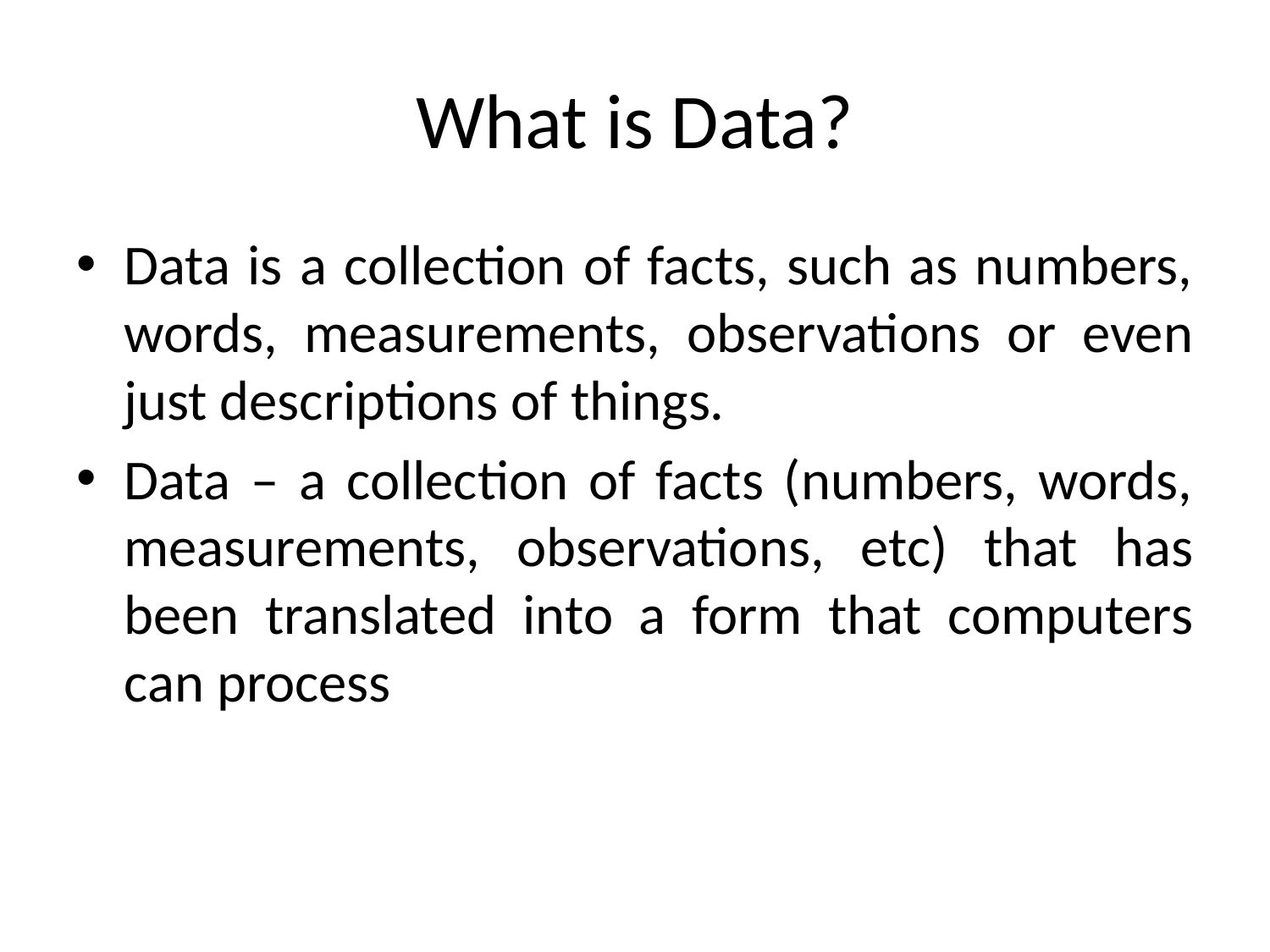

# What is Data?
Data is a collection of facts, such as numbers, words, measurements, observations or even just descriptions of things.
Data – a collection of facts (numbers, words, measurements, observations, etc) that has been translated into a form that computers can process